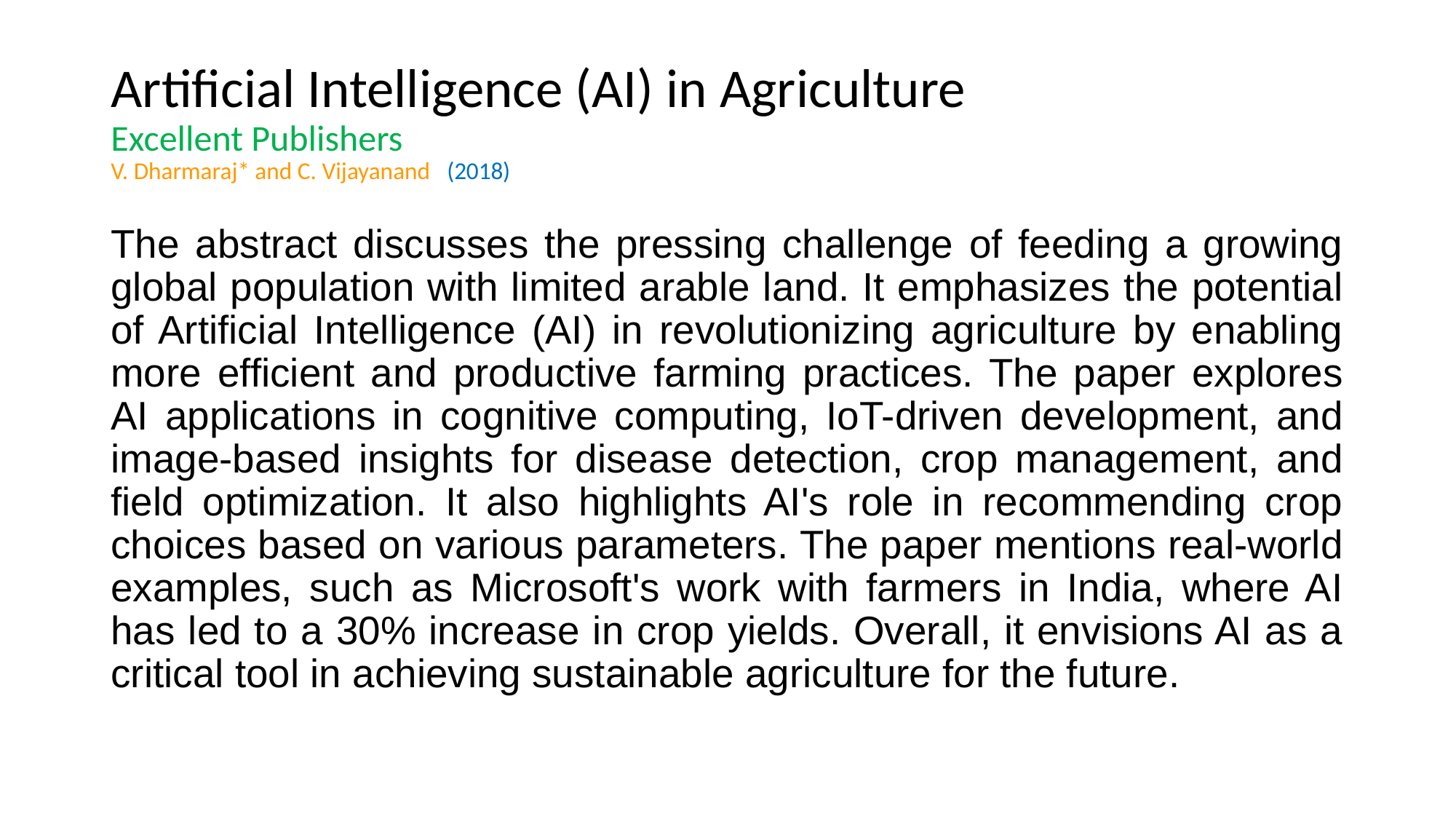

# Artificial Intelligence (AI) in Agriculture Excellent Publishers V. Dharmaraj* and C. Vijayanand   (2018)
The abstract discusses the pressing challenge of feeding a growing global population with limited arable land. It emphasizes the potential of Artificial Intelligence (AI) in revolutionizing agriculture by enabling more efficient and productive farming practices. The paper explores AI applications in cognitive computing, IoT-driven development, and image-based insights for disease detection, crop management, and field optimization. It also highlights AI's role in recommending crop choices based on various parameters. The paper mentions real-world examples, such as Microsoft's work with farmers in India, where AI has led to a 30% increase in crop yields. Overall, it envisions AI as a critical tool in achieving sustainable agriculture for the future.